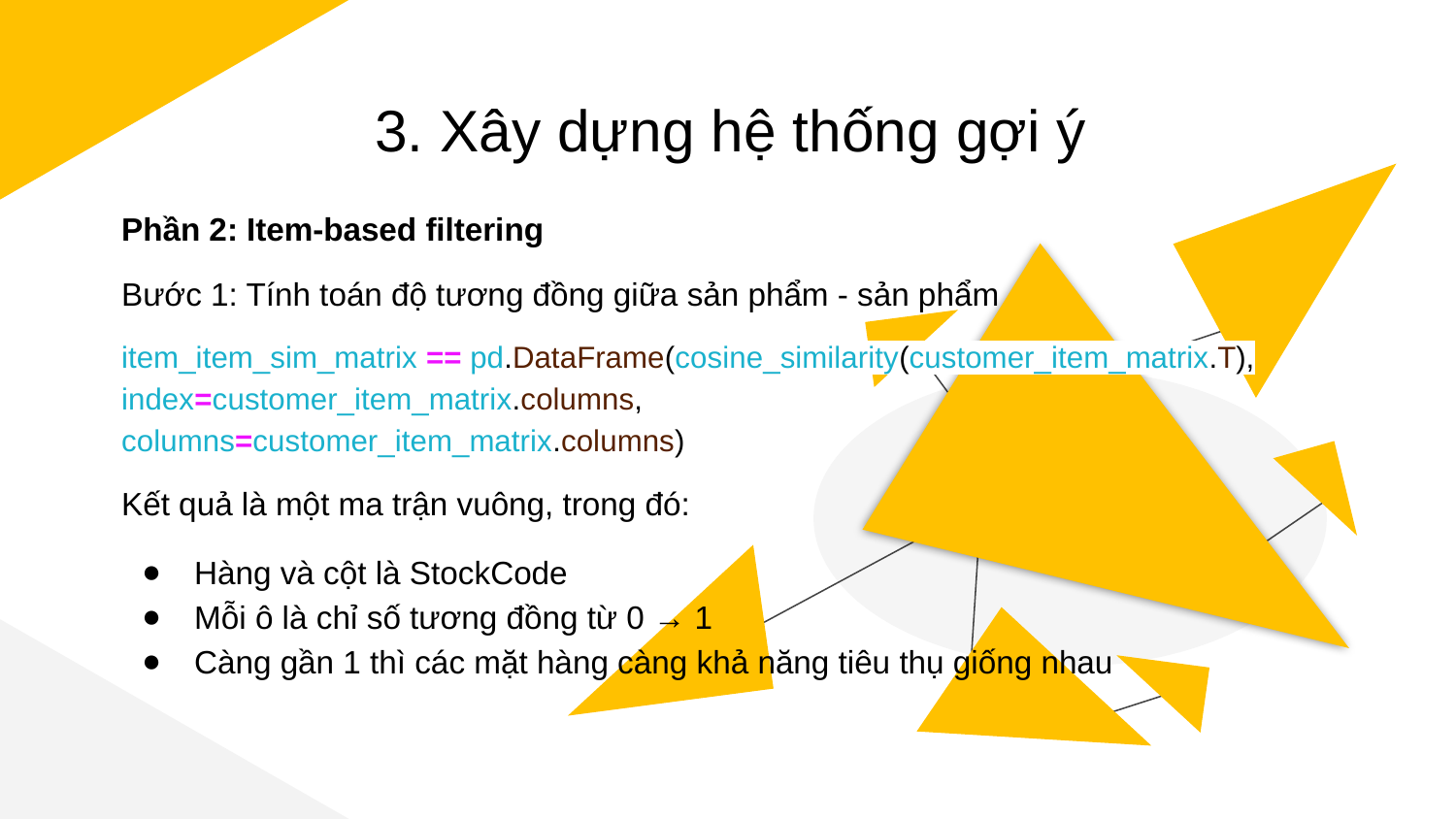

# 3. Xây dựng hệ thống gợi ý

Phần 2: Item-based filtering
Bước 1: Tính toán độ tương đồng giữa sản phẩm - sản phẩm
item_item_sim_matrix == pd.DataFrame(cosine_similarity(customer_item_matrix.T),
index=customer_item_matrix.columns,
columns=customer_item_matrix.columns)
Kết quả là một ma trận vuông, trong đó:
Hàng và cột là StockCode
Mỗi ô là chỉ số tương đồng từ 0 → 1
Càng gần 1 thì các mặt hàng càng khả năng tiêu thụ giống nhau